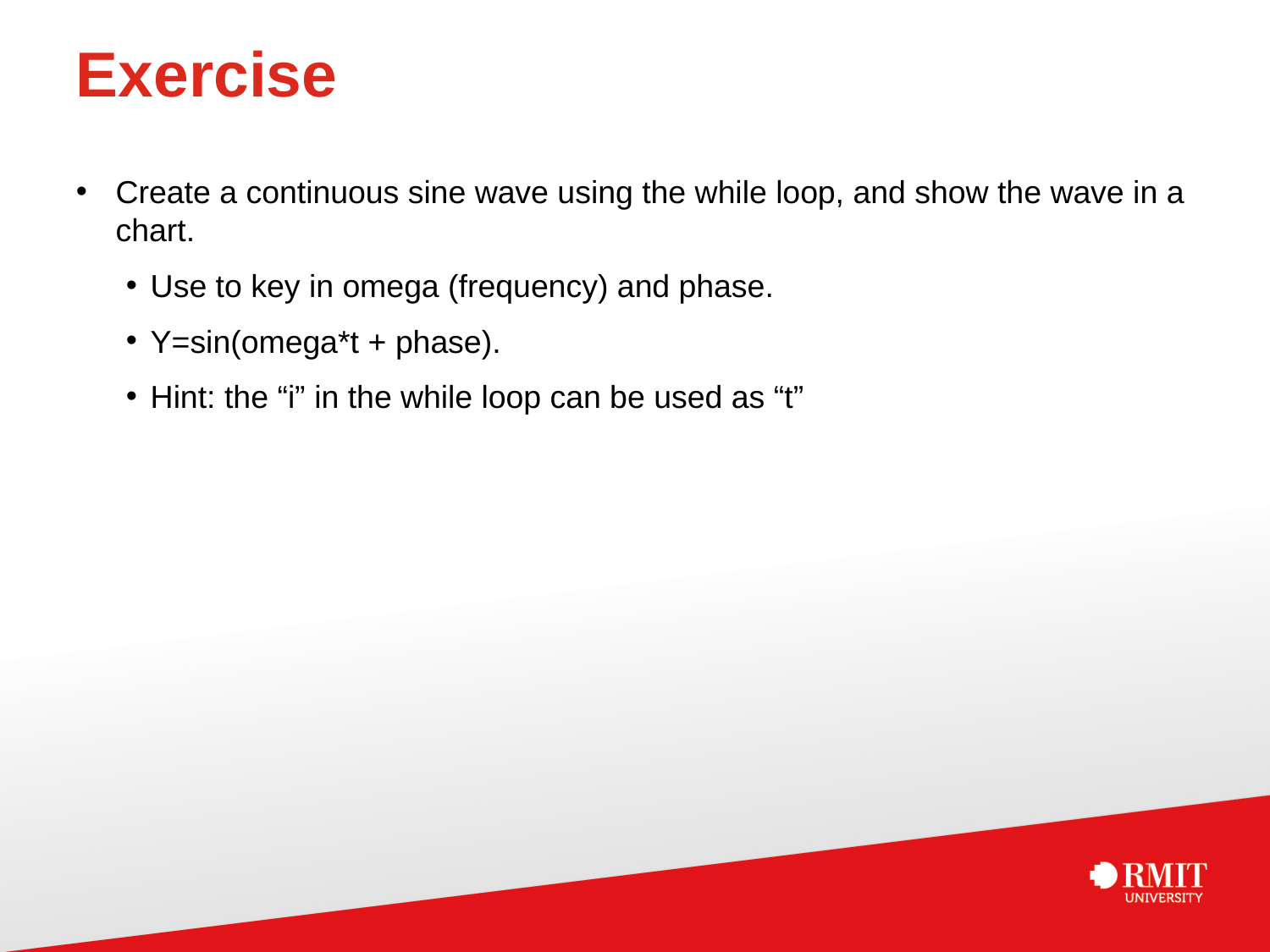

# Exercise
Create a continuous sine wave using the while loop, and show the wave in a chart.
Use to key in omega (frequency) and phase.
Y=sin(omega*t + phase).
Hint: the “i” in the while loop can be used as “t”